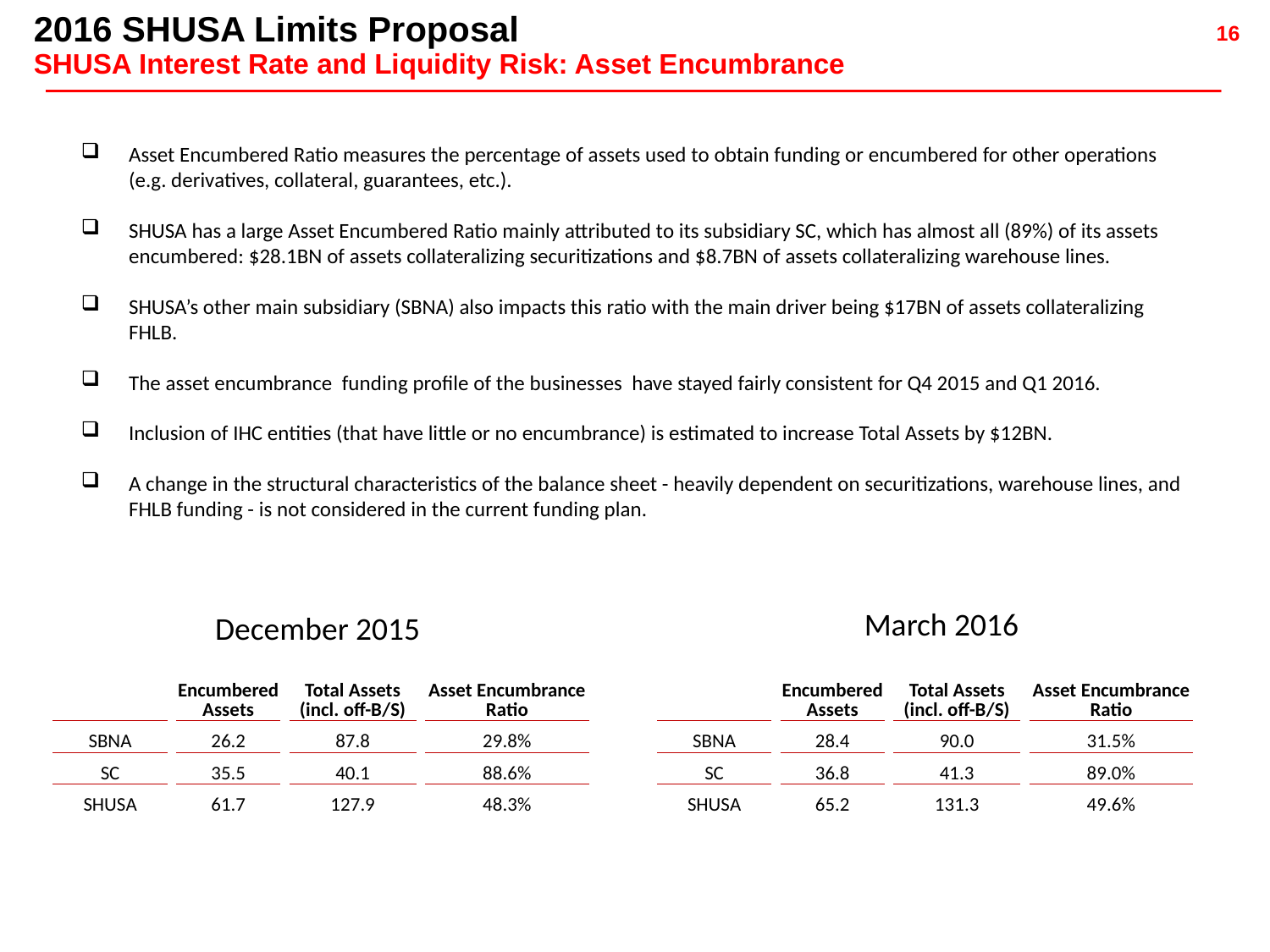

2016 SHUSA Limits Proposal
SHUSA Interest Rate and Liquidity Risk: Asset Encumbrance
Asset Encumbered Ratio measures the percentage of assets used to obtain funding or encumbered for other operations (e.g. derivatives, collateral, guarantees, etc.).

SHUSA has a large Asset Encumbered Ratio mainly attributed to its subsidiary SC, which has almost all (89%) of its assets encumbered: $28.1BN of assets collateralizing securitizations and $8.7BN of assets collateralizing warehouse lines.

SHUSA’s other main subsidiary (SBNA) also impacts this ratio with the main driver being $17BN of assets collateralizing FHLB.

The asset encumbrance  funding profile of the businesses  have stayed fairly consistent for Q4 2015 and Q1 2016.

Inclusion of IHC entities (that have little or no encumbrance) is estimated to increase Total Assets by $12BN.

A change in the structural characteristics of the balance sheet - heavily dependent on securitizations, warehouse lines, and FHLB funding - is not considered in the current funding plan.
March 2016
December 2015

|  |  | Encumbered Assets |  | Total Assets (incl. off-B/S) |  | Asset Encumbrance Ratio |
| --- | --- | --- | --- | --- | --- | --- |
| SBNA |  | 26.2 |  | 87.8 |  | 29.8% |
| SC |  | 35.5 |  | 40.1 |  | 88.6% |
| SHUSA |  | 61.7 |  | 127.9 |  | 48.3% |
|  |  | Encumbered Assets |  | Total Assets (incl. off-B/S) |  | Asset Encumbrance Ratio |
| --- | --- | --- | --- | --- | --- | --- |
| SBNA |  | 28.4 |  | 90.0 |  | 31.5% |
| SC |  | 36.8 |  | 41.3 |  | 89.0% |
| SHUSA |  | 65.2 |  | 131.3 |  | 49.6% |